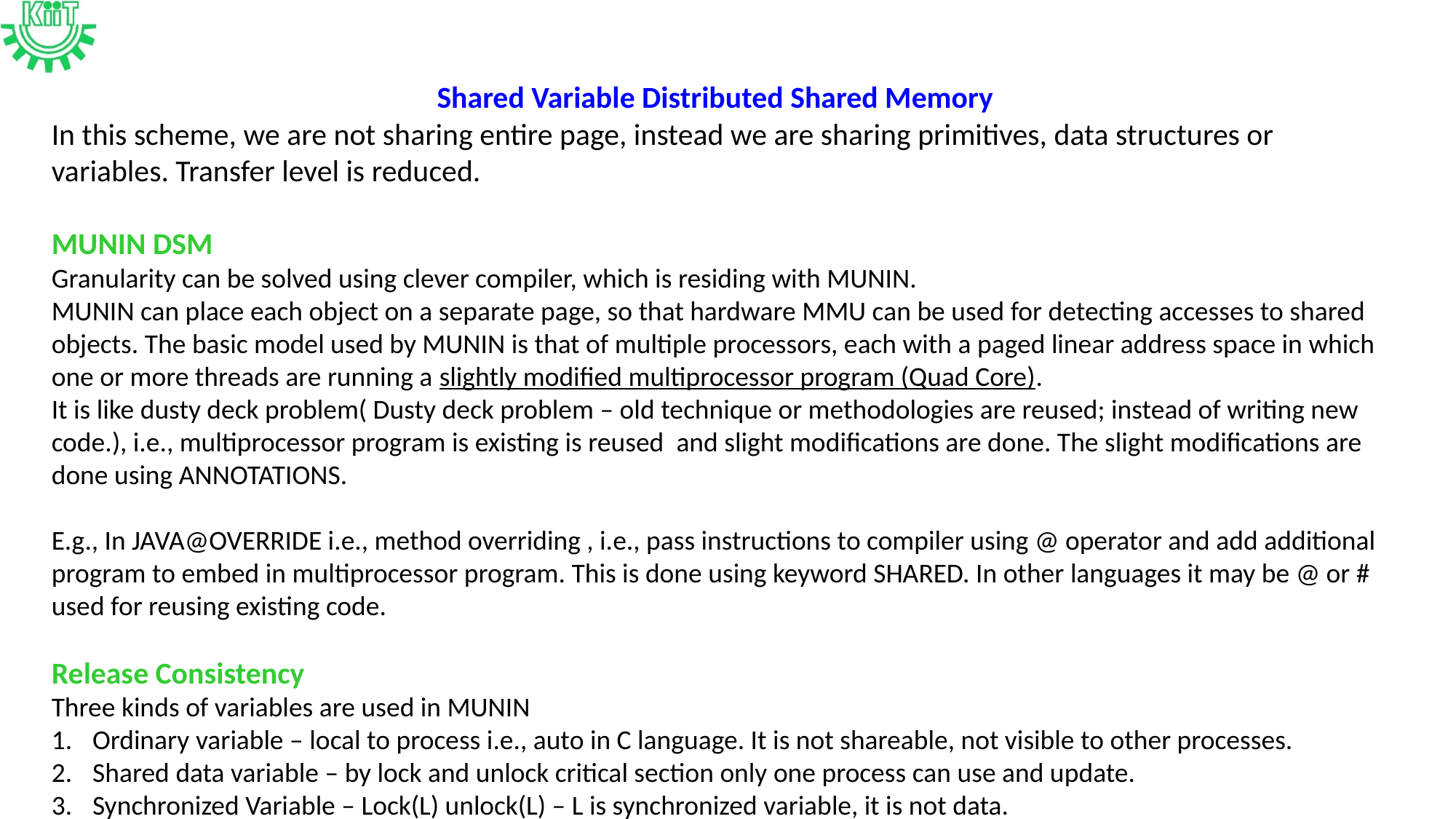

Shared Variable Distributed Shared Memory
In this scheme, we are not sharing entire page, instead we are sharing primitives, data structures or variables. Transfer level is reduced.

MUNIN DSM
Granularity can be solved using clever compiler, which is residing with MUNIN.
MUNIN can place each object on a separate page, so that hardware MMU can be used for detecting accesses to shared objects. The basic model used by MUNIN is that of multiple processors, each with a paged linear address space in which one or more threads are running a slightly modified multiprocessor program (Quad Core).
It is like dusty deck problem( Dusty deck problem – old technique or methodologies are reused; instead of writing new code.), i.e., multiprocessor program is existing is reused  and slight modifications are done. The slight modifications are done using ANNOTATIONS.

E.g., In JAVA@OVERRIDE i.e., method overriding , i.e., pass instructions to compiler using @ operator and add additional program to embed in multiprocessor program. This is done using keyword SHARED. In other languages it may be @ or # used for reusing existing code.

Release Consistency
Three kinds of variables are used in MUNIN
Ordinary variable – local to process i.e., auto in C language. It is not shareable, not visible to other processes.
Shared data variable – by lock and unlock critical section only one process can use and update.
Synchronized Variable – Lock(L) unlock(L) – L is synchronized variable, it is not data.

36